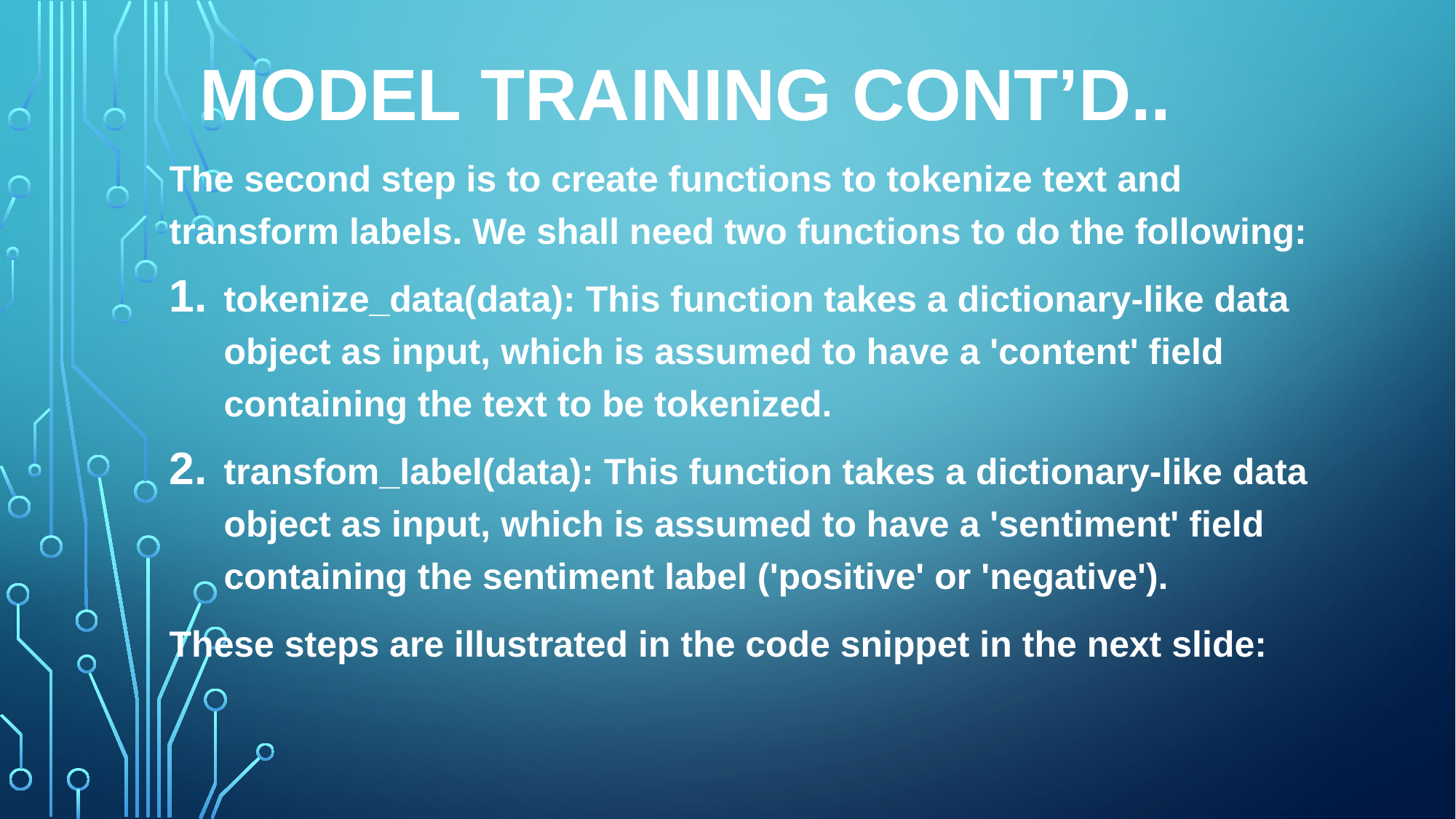

# Model training cont’d..
The second step is to create functions to tokenize text and transform labels. We shall need two functions to do the following:
tokenize_data(data): This function takes a dictionary-like data object as input, which is assumed to have a 'content' field containing the text to be tokenized.
transfom_label(data): This function takes a dictionary-like data object as input, which is assumed to have a 'sentiment' field containing the sentiment label ('positive' or 'negative').
These steps are illustrated in the code snippet in the next slide: